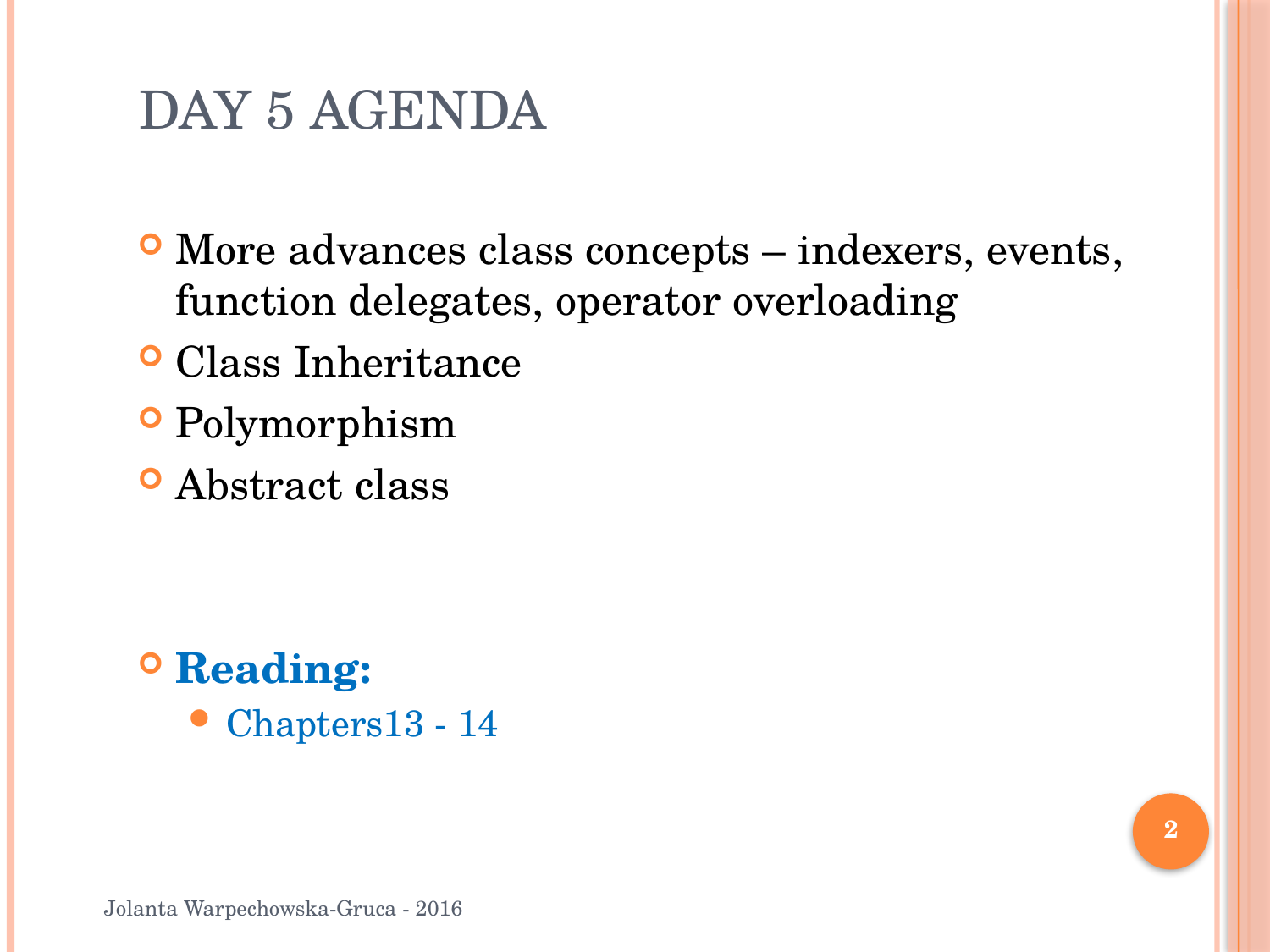

# Day 5 Agenda
More advances class concepts – indexers, events, function delegates, operator overloading
Class Inheritance
Polymorphism
Abstract class

Reading:
Chapters13 - 14
2
Jolanta Warpechowska-Gruca - 2016